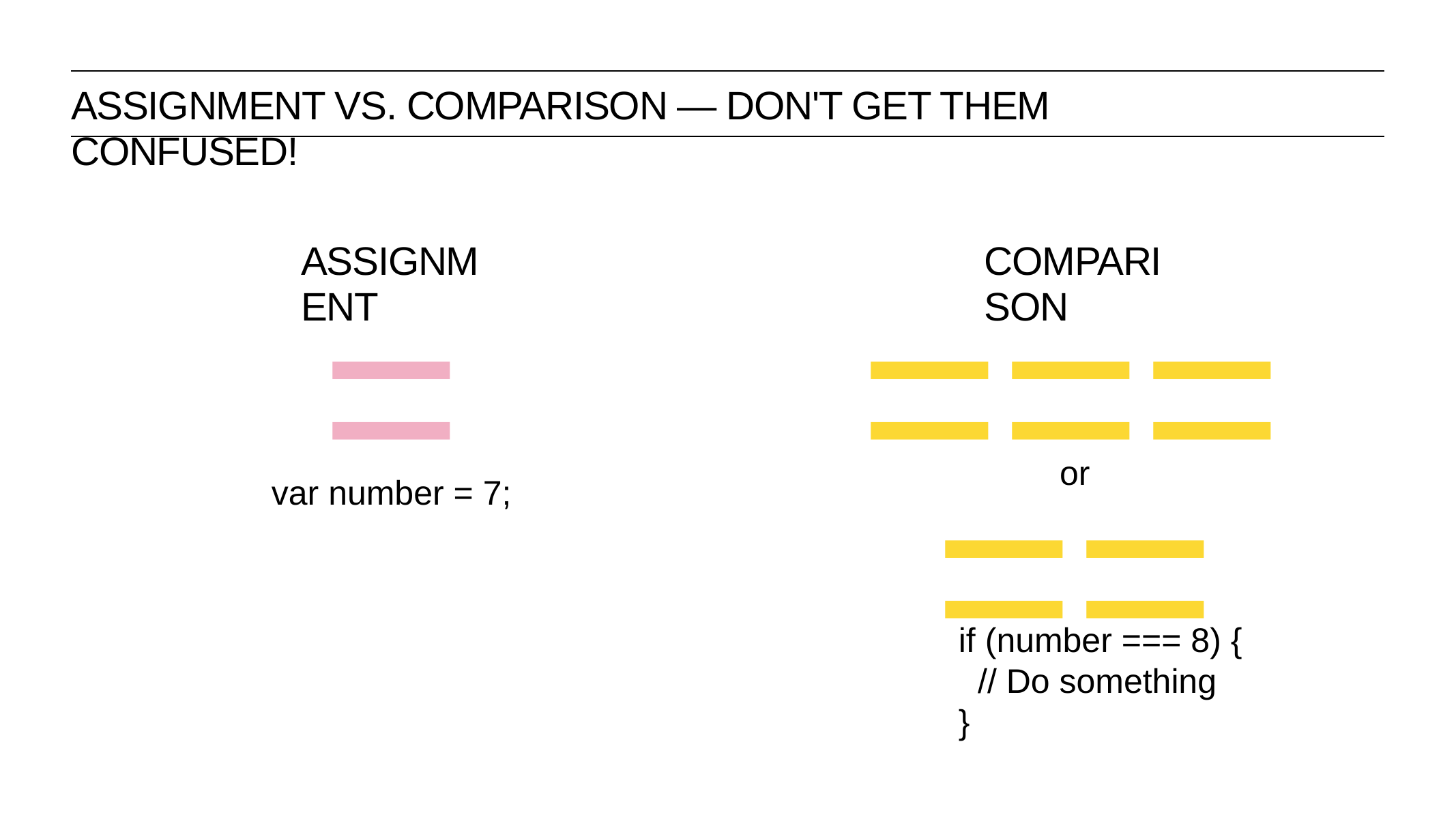

assignment vs. comparison — don't get them confused!

assignment
comparison
=
===
==
or
var number = 7;
if (number === 8) {
  // Do something
}